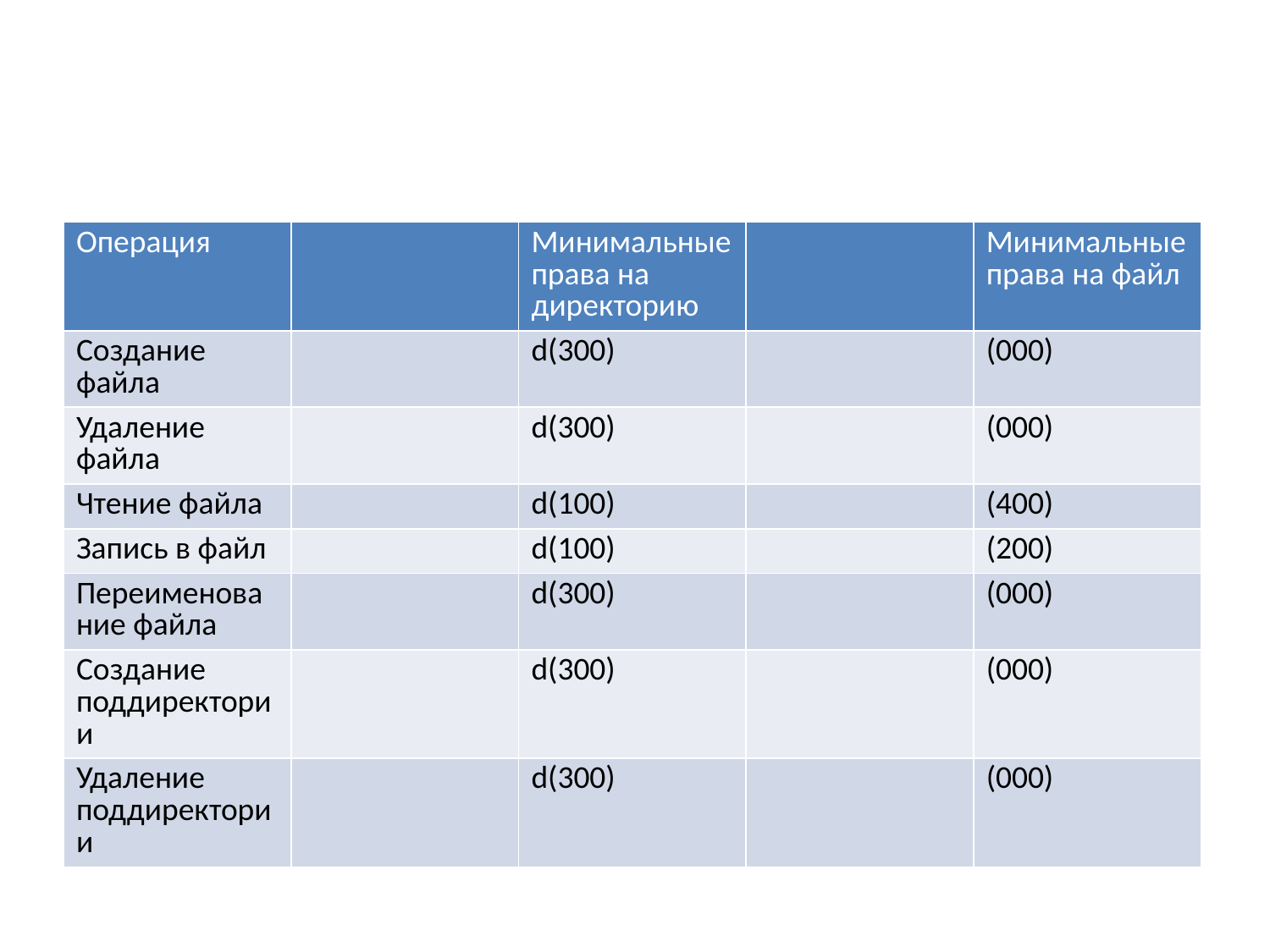

| Операция |  | Минимальные права на директорию |  | Минимальные права на файл |
| --- | --- | --- | --- | --- |
| Создание файла |  | d(300) |  | (000) |
| Удаление файла |  | d(300) |  | (000) |
| Чтение файла |  | d(100) |  | (400) |
| Запись в файл |  | d(100) |  | (200) |
| Переименование файла |  | d(300) |  | (000) |
| Создание поддиректории |  | d(300) |  | (000) |
| Удаление поддиректории |  | d(300) |  | (000) |